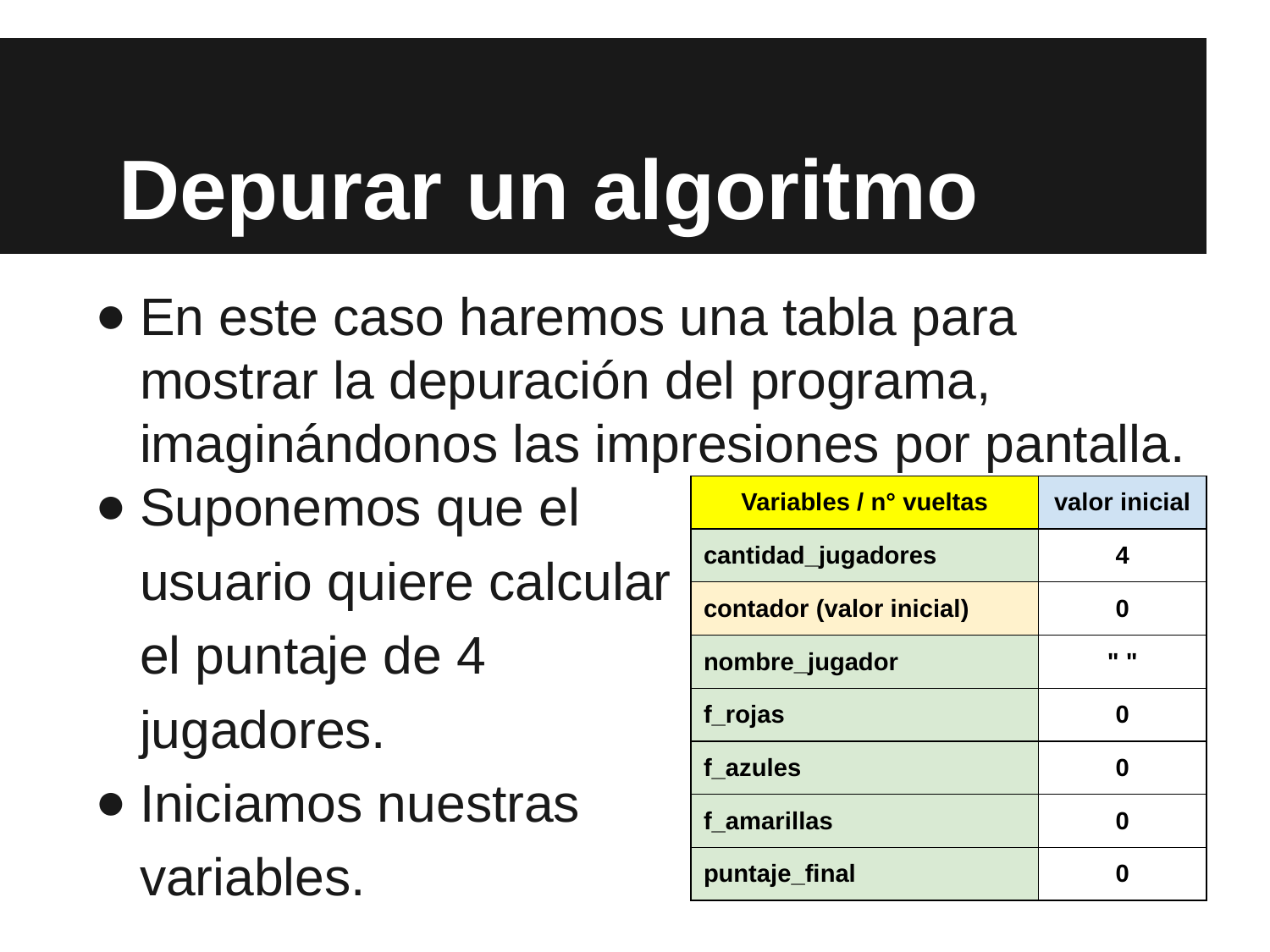

# Depurar un algoritmo
En este caso haremos una tabla para mostrar la depuración del programa, imaginándonos las impresiones por pantalla.
Suponemos que el
usuario quiere calcular
el puntaje de 4
jugadores.
Iniciamos nuestras
variables.
| Variables / n° vueltas | valor inicial |
| --- | --- |
| cantidad\_jugadores | 4 |
| contador (valor inicial) | 0 |
| nombre\_jugador | " " |
| f\_rojas | 0 |
| f\_azules | 0 |
| f\_amarillas | 0 |
| puntaje\_final | 0 |